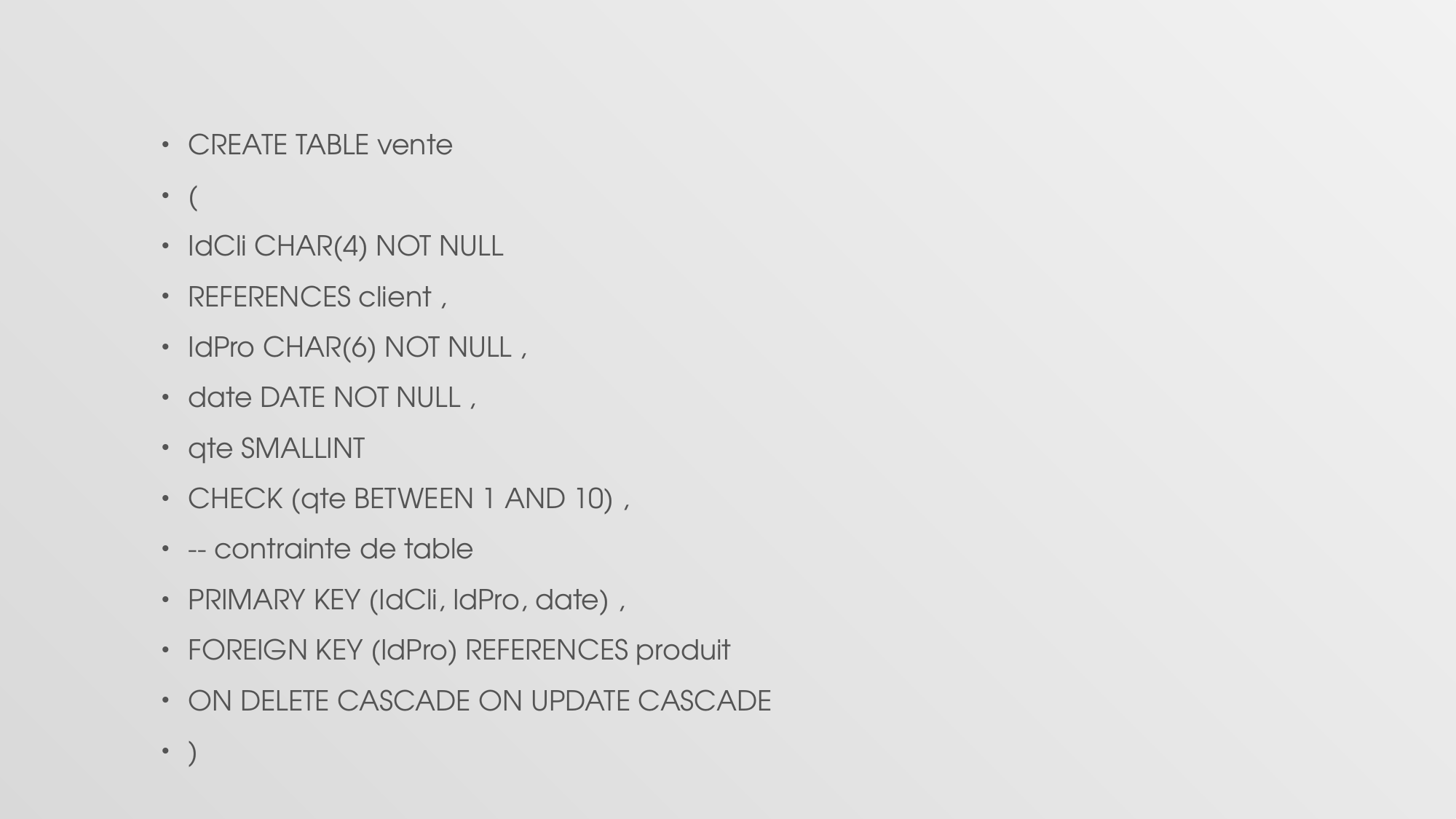

#
CREATE TABLE vente
(
IdCli CHAR(4) NOT NULL
REFERENCES client ,
IdPro CHAR(6) NOT NULL ,
date DATE NOT NULL ,
qte SMALLINT
CHECK (qte BETWEEN 1 AND 10) ,
-- contrainte de table
PRIMARY KEY (IdCli, IdPro, date) ,
FOREIGN KEY (IdPro) REFERENCES produit
ON DELETE CASCADE ON UPDATE CASCADE
)